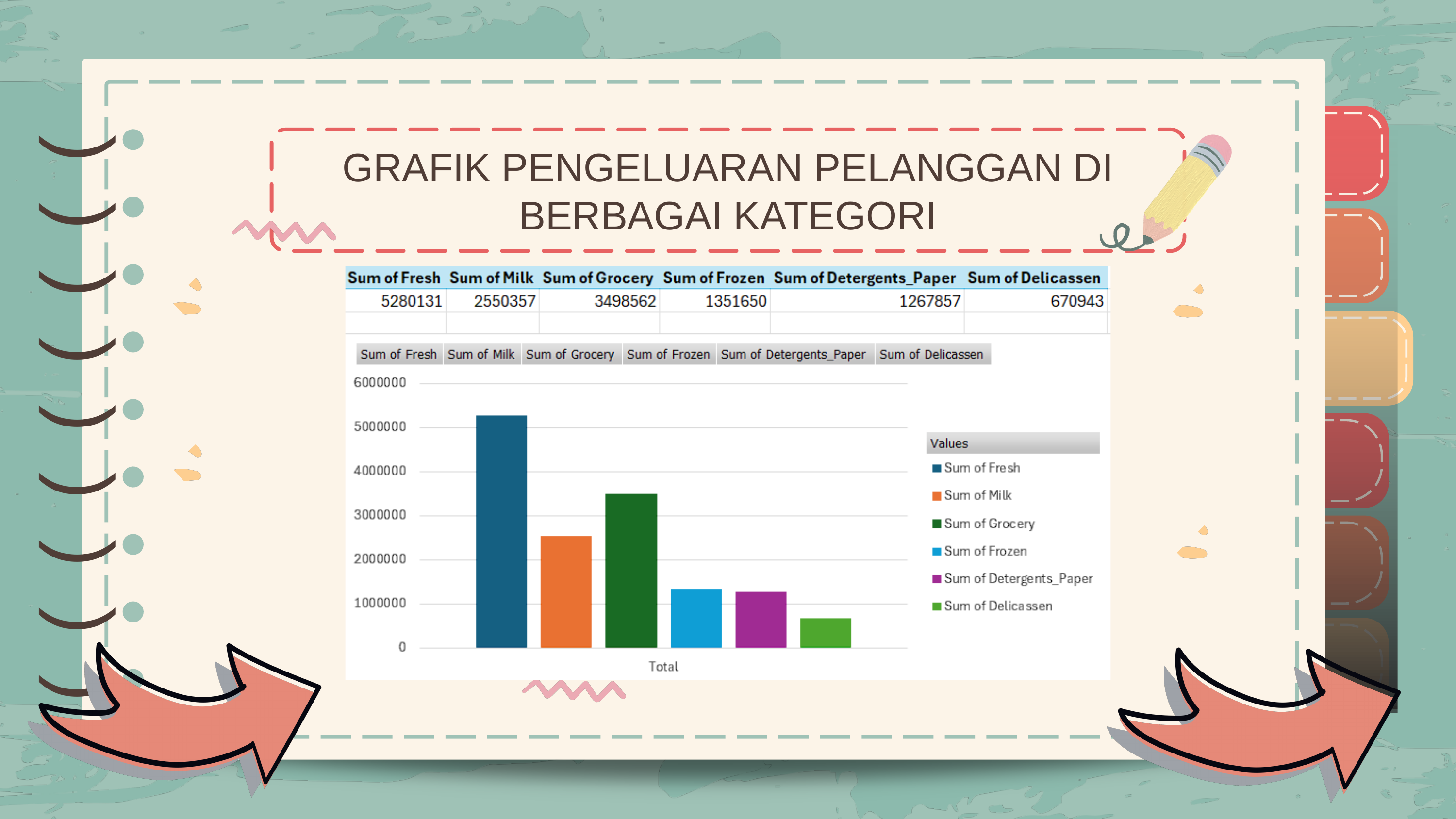

)
)
)
)
)
)
)
)
)

GRAFIK PENGELUARAN PELANGGAN DI BERBAGAI KATEGORI

)
)
)
)
)
)
)
)
)